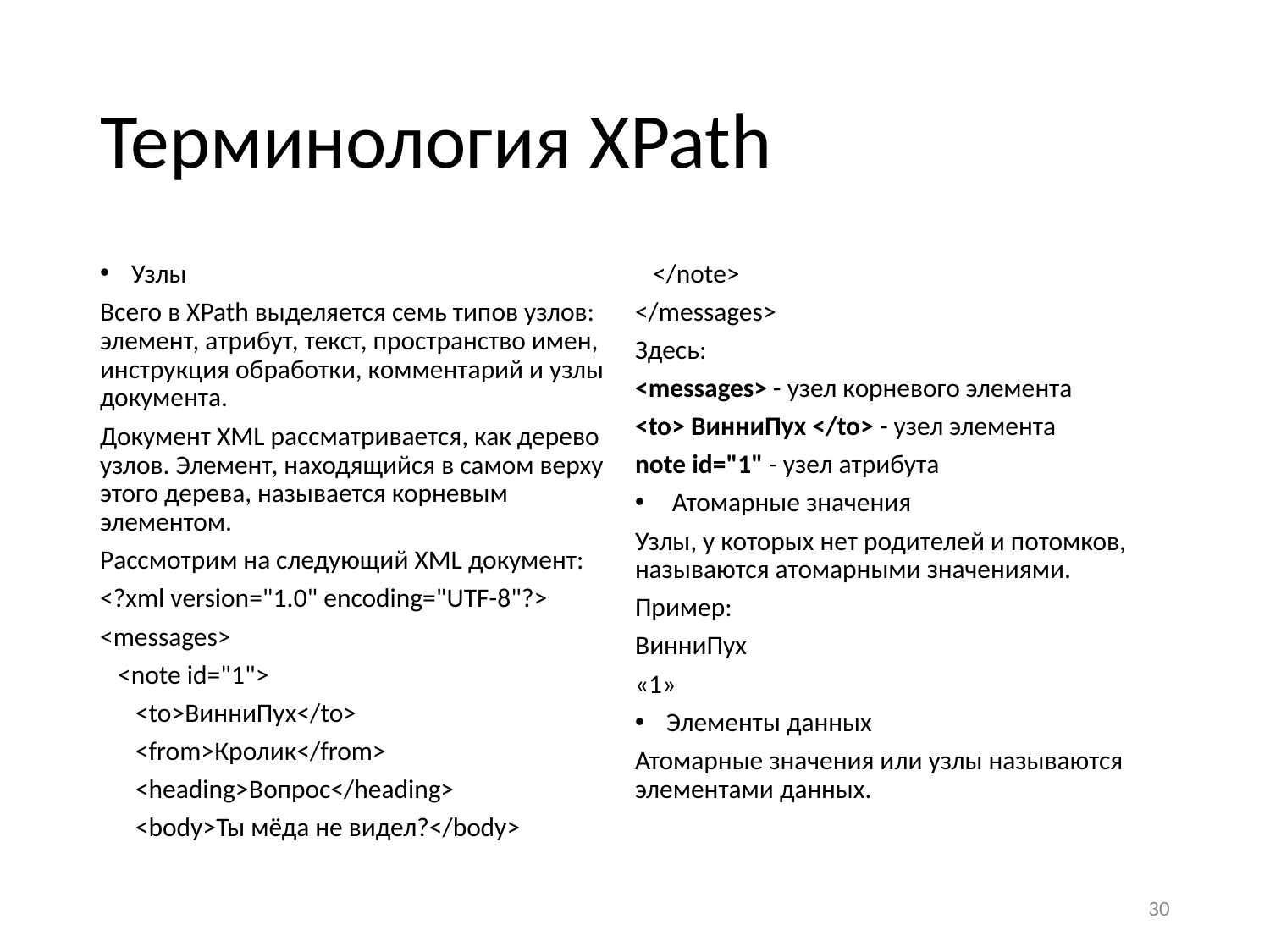

# Терминология XPath
Узлы
Всего в XPath выделяется семь типов узлов: элемент, атрибут, текст, пространство имен, инструкция обработки, комментарий и узлы документа.
Документ XML рассматривается, как дерево узлов. Элемент, находящийся в самом верху этого дерева, называется корневым элементом.
Рассмотрим на следующий XML документ:
<?xml version="1.0" encoding="UTF-8"?>
<messages>
   <note id="1">
      <to>ВинниПух</to>
      <from>Кролик</from>
      <heading>Вопрос</heading>
      <body>Ты мёда не видел?</body>
   </note>
</messages>
Здесь:
<messages> - узел корневого элемента
<to> ВинниПух </to> - узел элемента
note id="1" - узел атрибута
 Атомарные значения
Узлы, у которых нет родителей и потомков, называются атомарными значениями.
Пример:
ВинниПух
«1»
Элементы данных
Атомарные значения или узлы называются элементами данных.

30